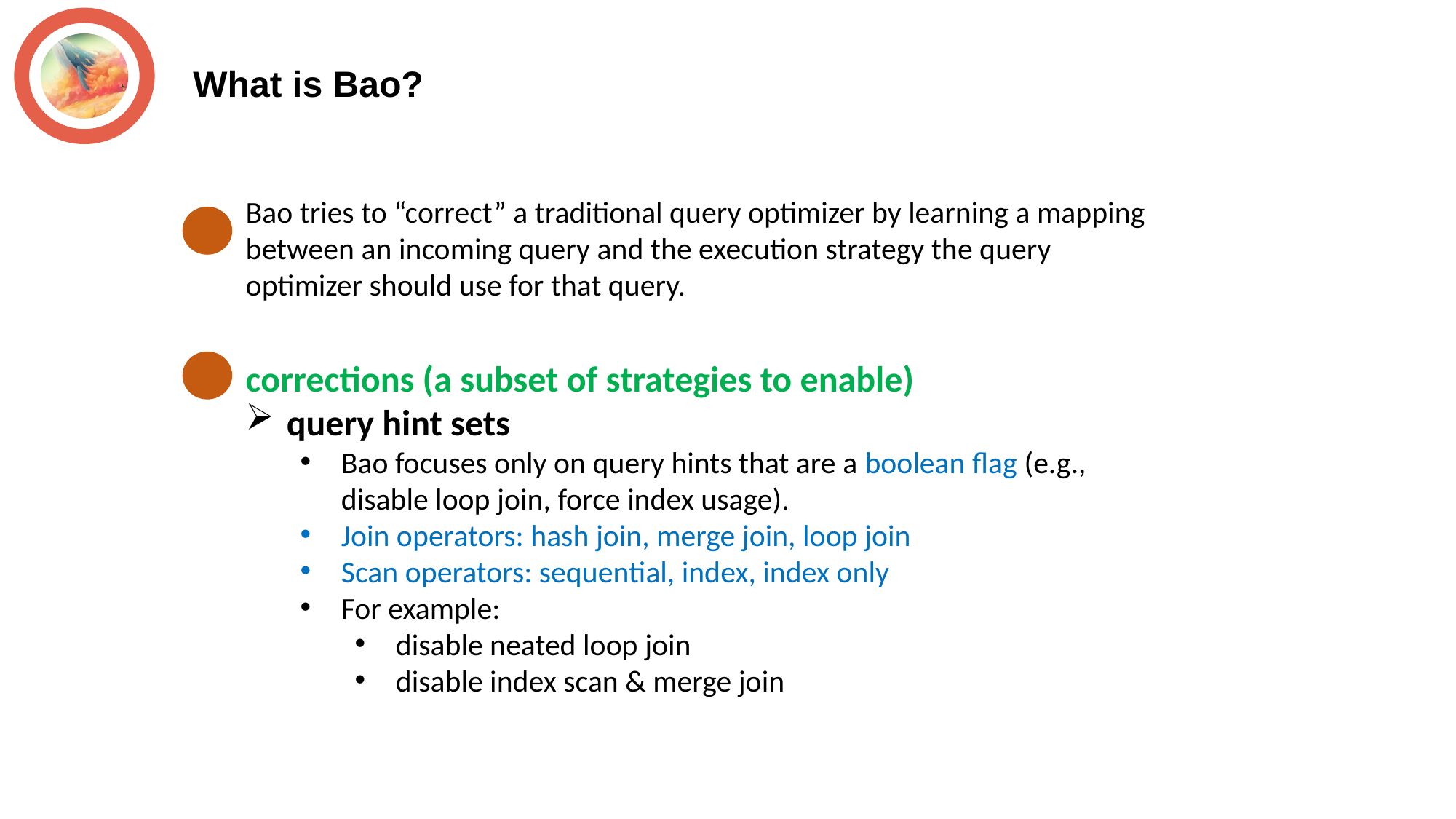

What is Bao?
Bao tries to “correct” a traditional query optimizer by learning a mapping between an incoming query and the execution strategy the query optimizer should use for that query.

corrections (a subset of strategies to enable)
query hint sets
Bao focuses only on query hints that are a boolean flag (e.g., disable loop join, force index usage).
Join operators: hash join, merge join, loop join
Scan operators: sequential, index, index only
For example:
disable neated loop join
disable index scan & merge join